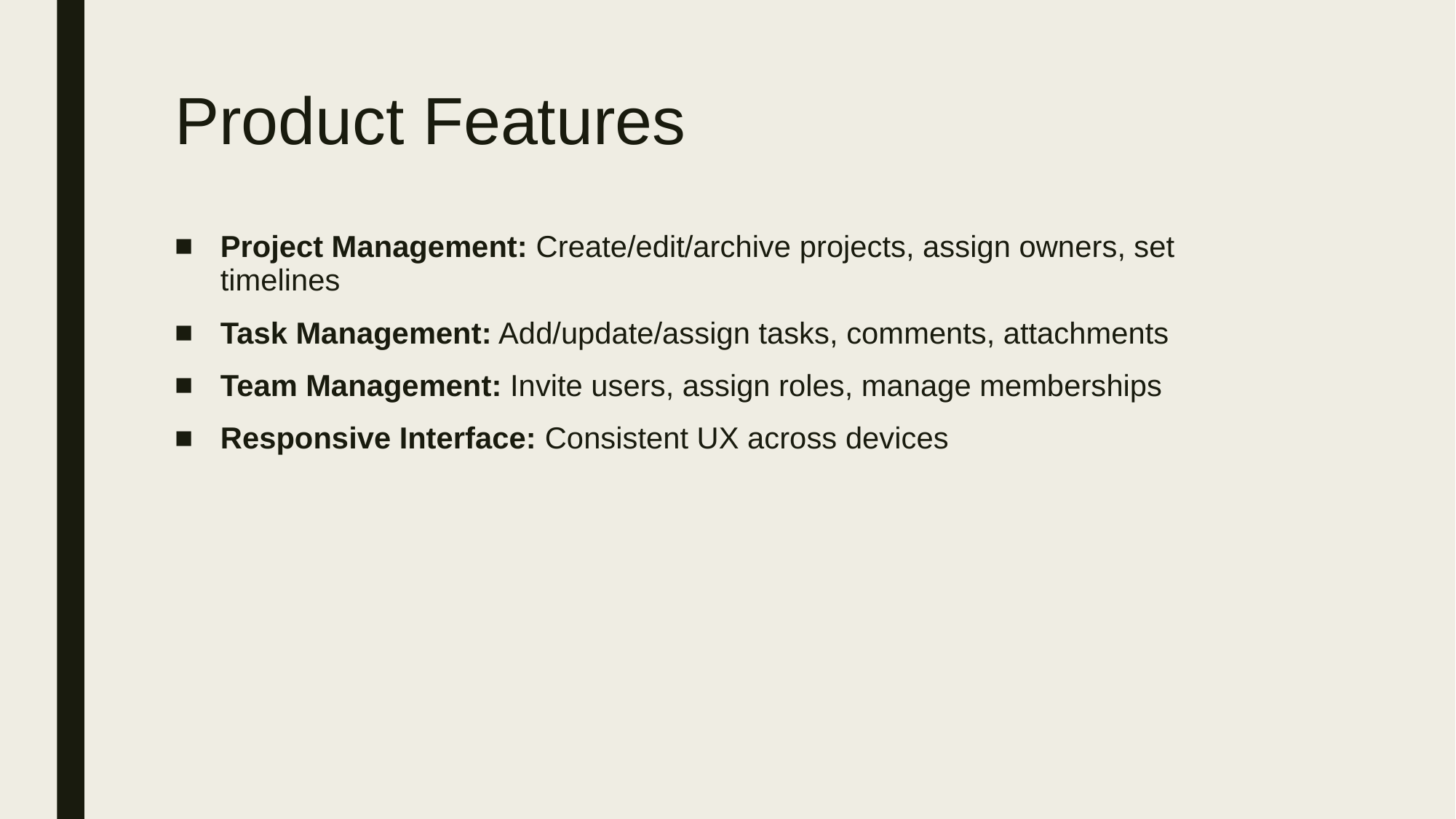

# Product Features
Project Management: Create/edit/archive projects, assign owners, set timelines
Task Management: Add/update/assign tasks, comments, attachments
Team Management: Invite users, assign roles, manage memberships
Responsive Interface: Consistent UX across devices